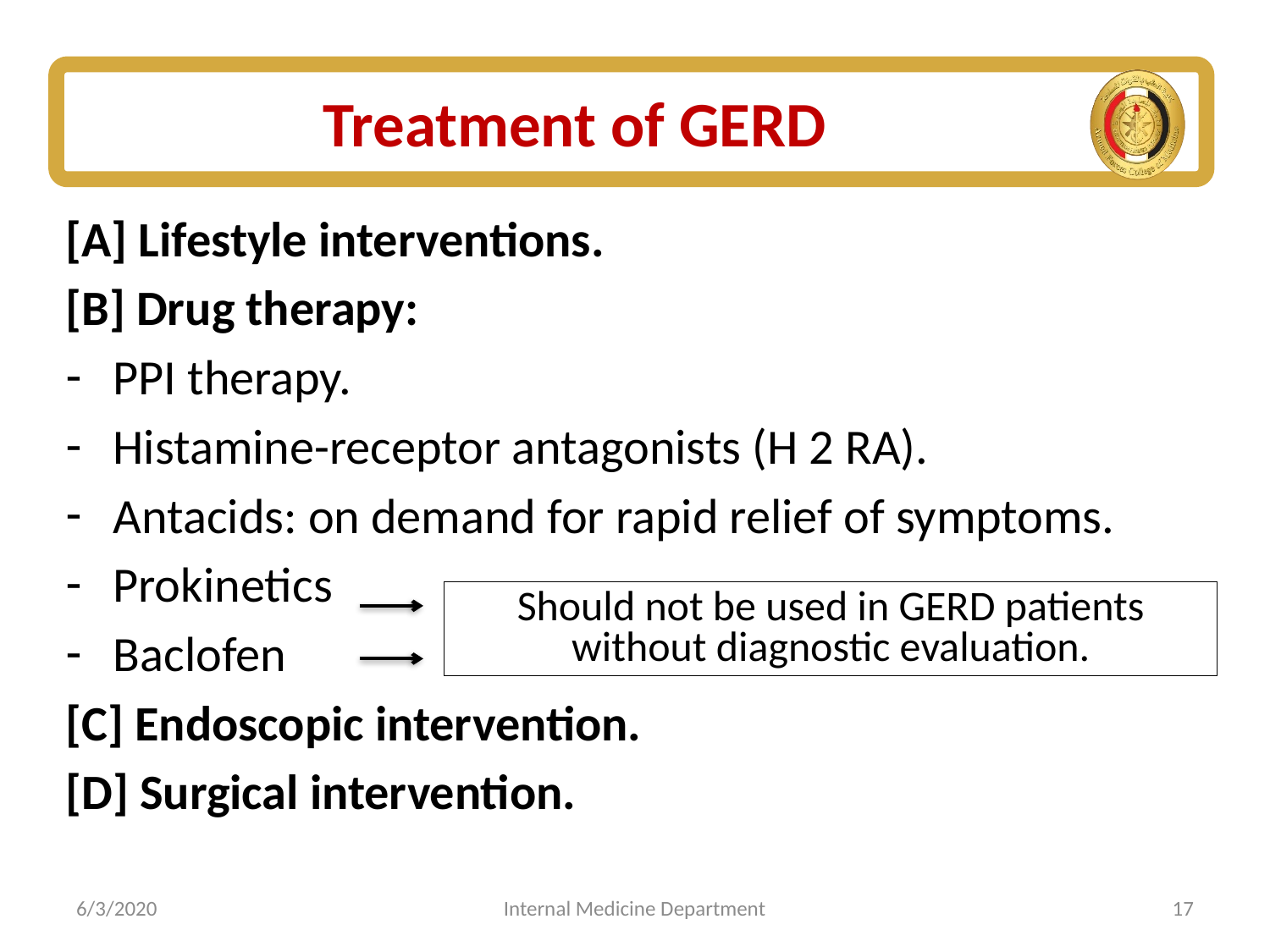

# Treatment of GERD
[A] Lifestyle interventions.
[B] Drug therapy:
PPI therapy.
Histamine-receptor antagonists (H 2 RA).
Antacids: on demand for rapid relief of symptoms.
Prokinetics
Baclofen
[C] Endoscopic intervention.
[D] Surgical intervention.
Should not be used in GERD patients without diagnostic evaluation.
6/3/2020
Internal Medicine Department
17